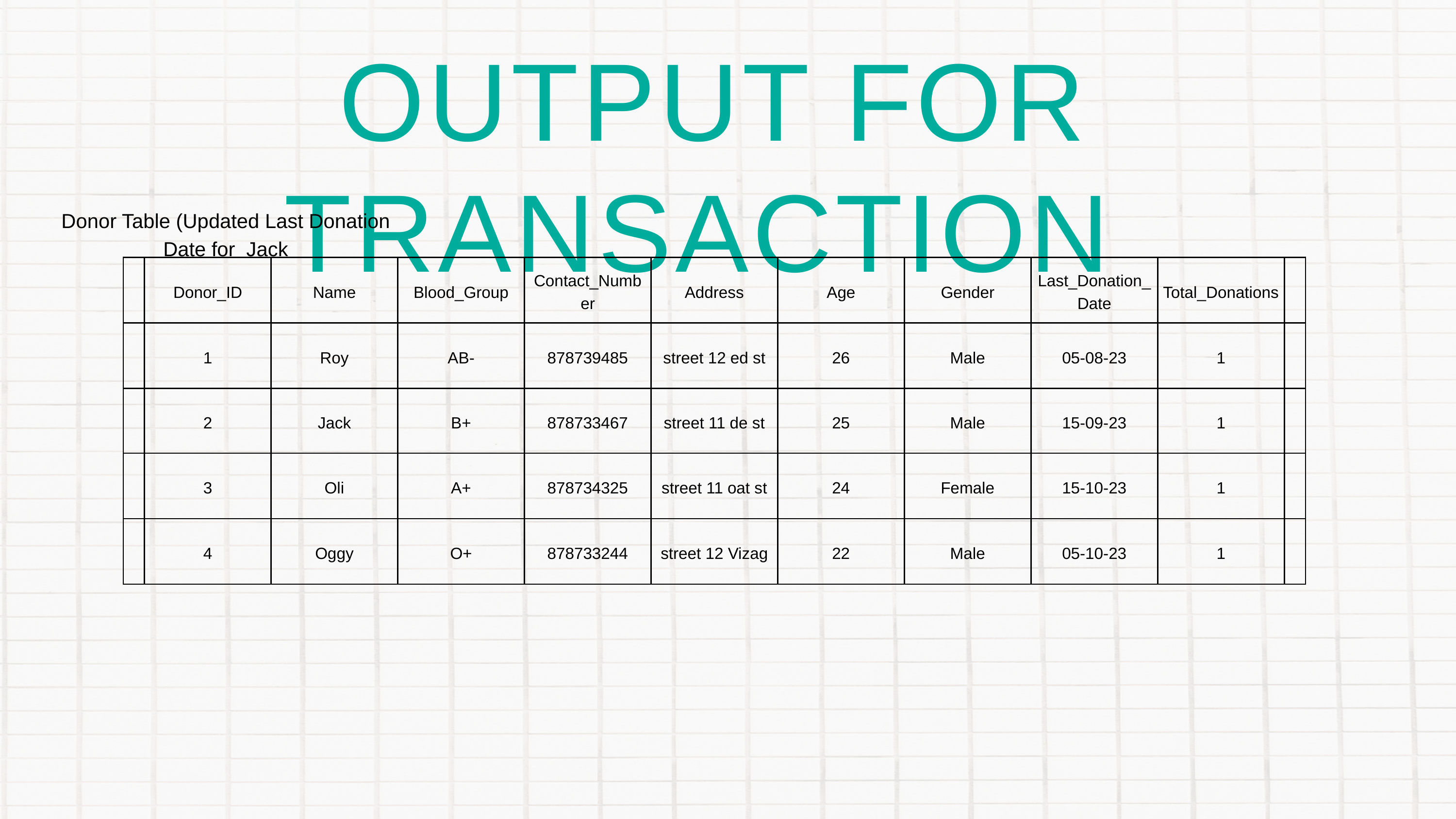

OUTPUT FOR TRANSACTION
Donor Table (Updated Last Donation Date for  Jack
|  | Donor\_ID | Name | Blood\_Group | Contact\_Number | Address | Age | Gender | Last\_Donation\_Date | Total\_Donations |  |
| --- | --- | --- | --- | --- | --- | --- | --- | --- | --- | --- |
|  | 1 | Roy | AB- | 878739485 | street 12 ed st | 26 | Male | 05-08-23 | 1 |  |
|  | 2 | Jack | B+ | 878733467 | street 11 de st | 25 | Male | 15-09-23 | 1 |  |
|  | 3 | Oli | A+ | 878734325 | street 11 oat st | 24 | Female | 15-10-23 | 1 |  |
|  | 4 | Oggy | O+ | 878733244 | street 12 Vizag | 22 | Male | 05-10-23 | 1 |  |